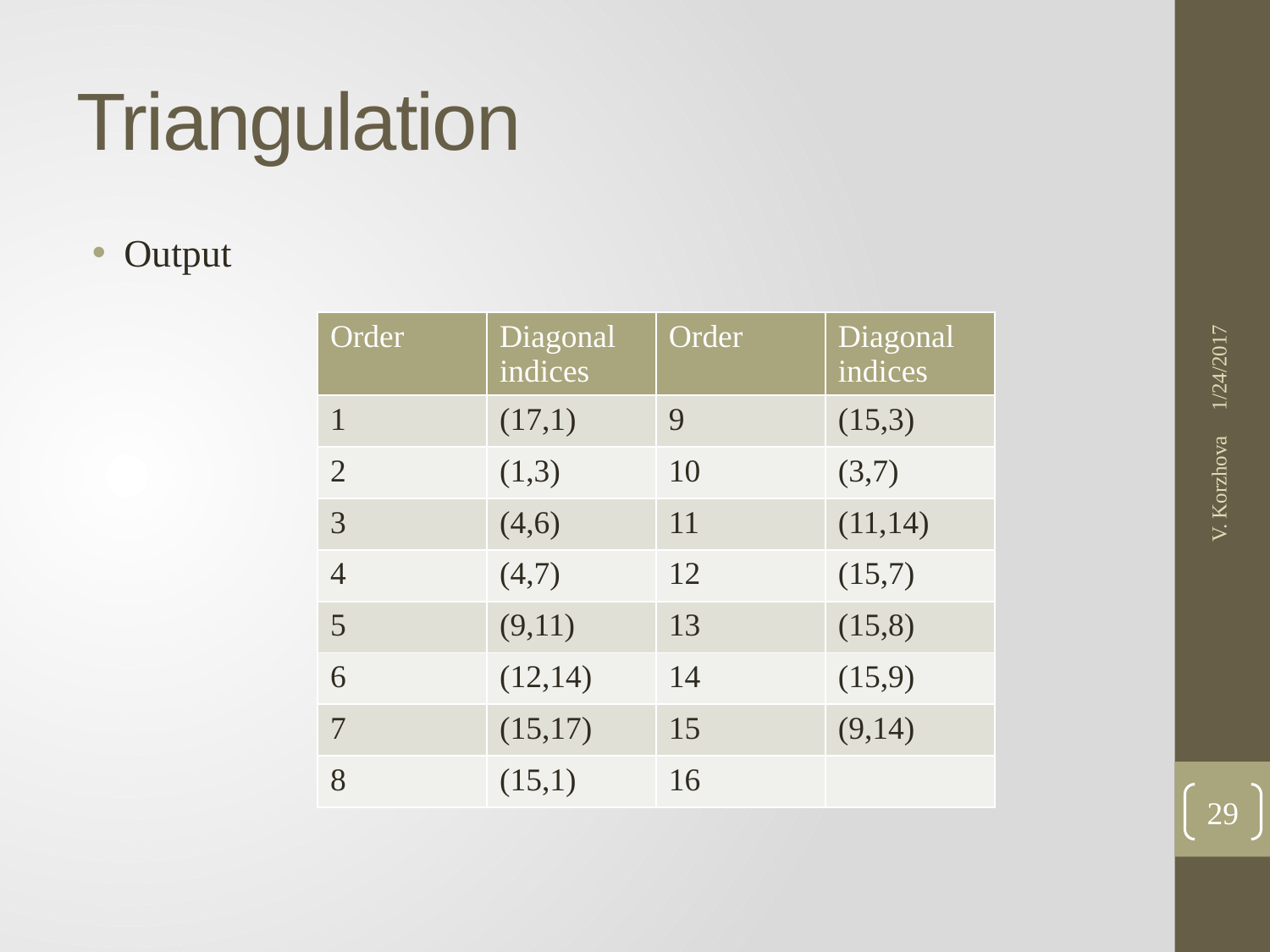

# Triangulation
Output
1/24/2017
| Order | Diagonal indices | Order | Diagonal indices |
| --- | --- | --- | --- |
| 1 | (17,1) | 9 | (15,3) |
| 2 | (1,3) | 10 | (3,7) |
| 3 | (4,6) | 11 | (11,14) |
| 4 | (4,7) | 12 | (15,7) |
| 5 | (9,11) | 13 | (15,8) |
| 6 | (12,14) | 14 | (15,9) |
| 7 | (15,17) | 15 | (9,14) |
| 8 | (15,1) | 16 |  |
V. Korzhova
29